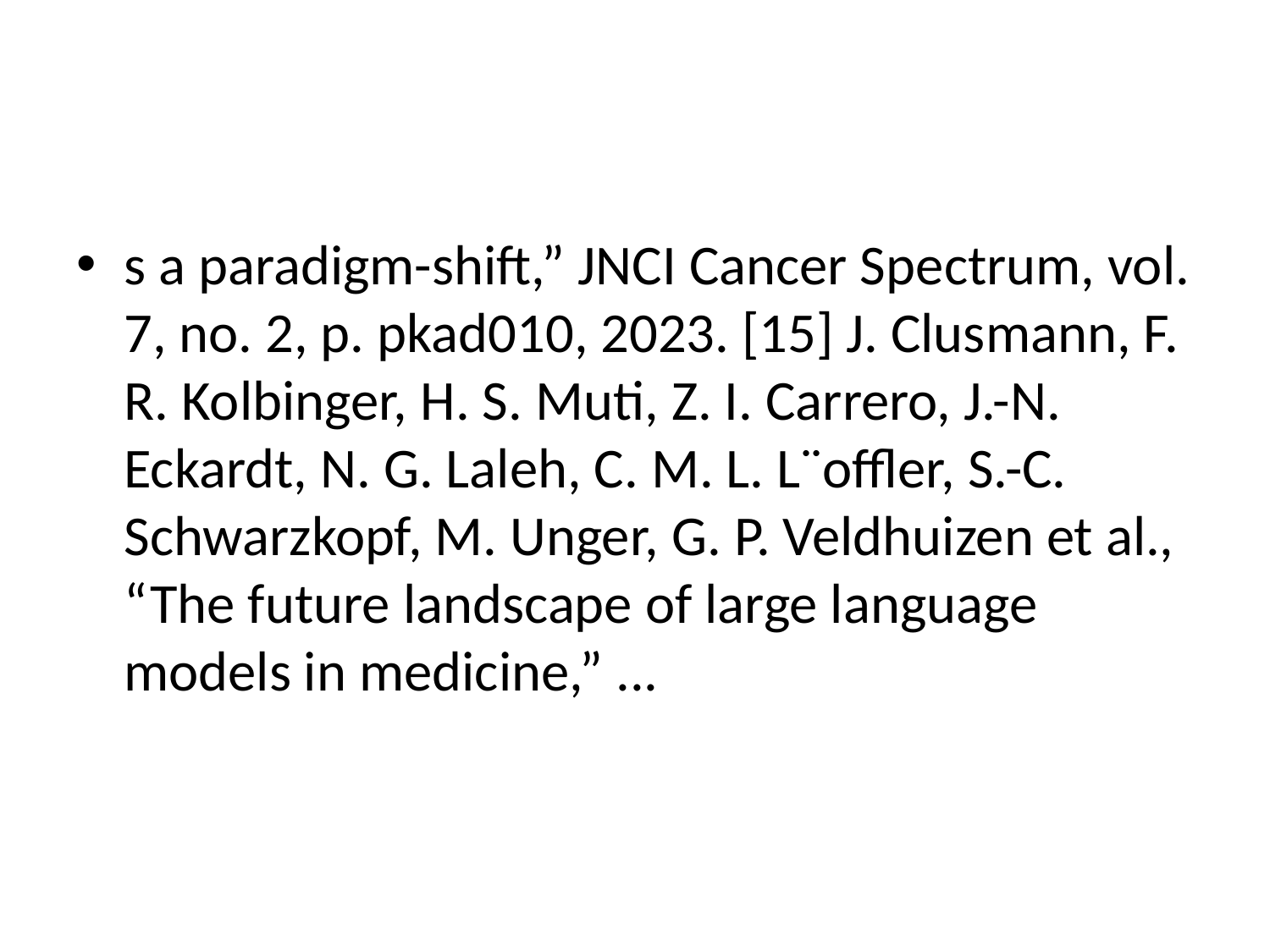

#
s a paradigm-shift,” JNCI Cancer Spectrum, vol. 7, no. 2, p. pkad010, 2023. [15] J. Clusmann, F. R. Kolbinger, H. S. Muti, Z. I. Carrero, J.-N. Eckardt, N. G. Laleh, C. M. L. L¨offler, S.-C. Schwarzkopf, M. Unger, G. P. Veldhuizen et al., “The future landscape of large language models in medicine,” ...